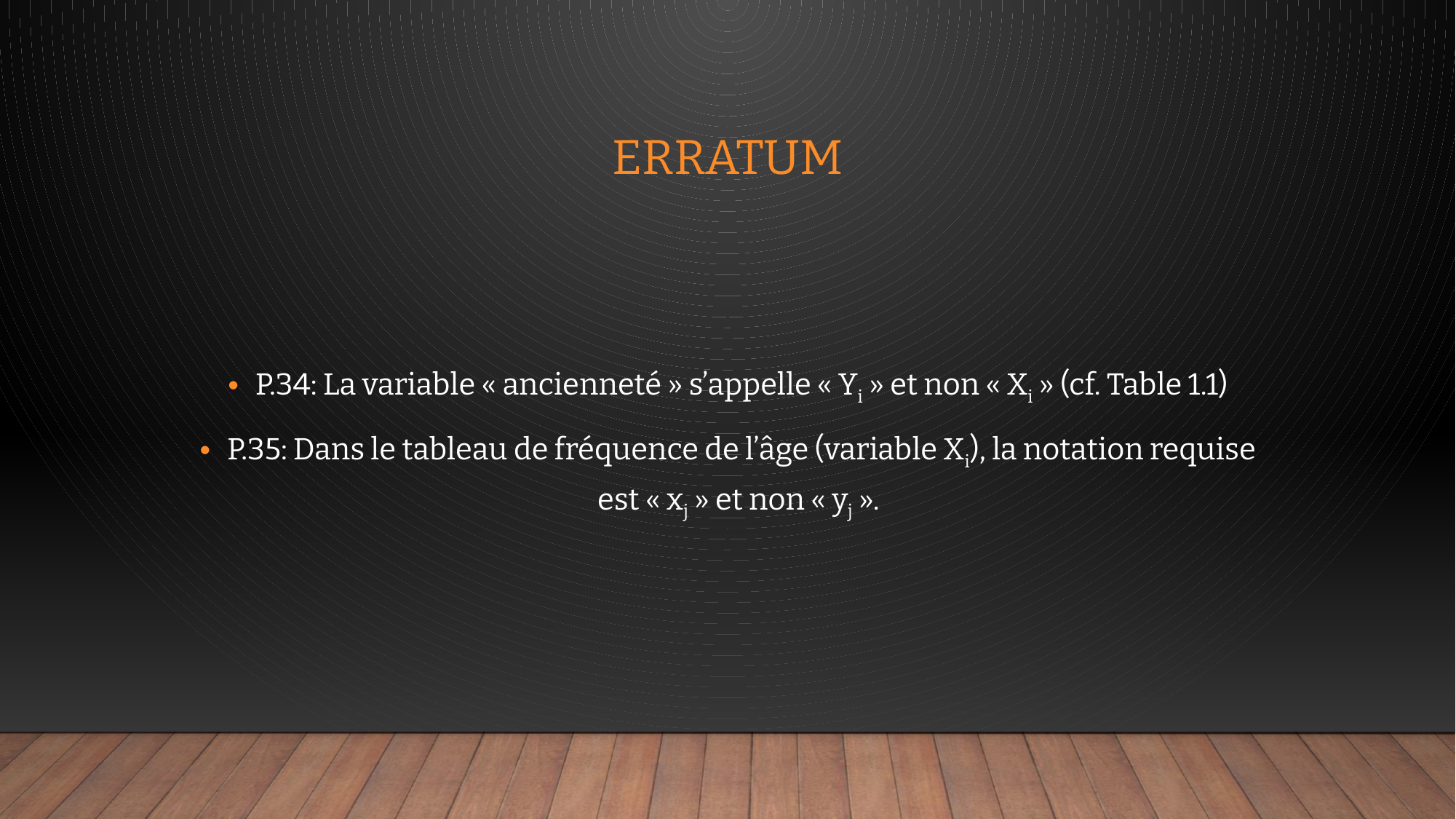

# Erratum

P.34: La variable « ancienneté » s’appelle « Yi » et non « Xi » (cf. Table 1.1)
P.35: Dans le tableau de fréquence de l’âge (variable Xi), la notation requise est « xj » et non « yj ».